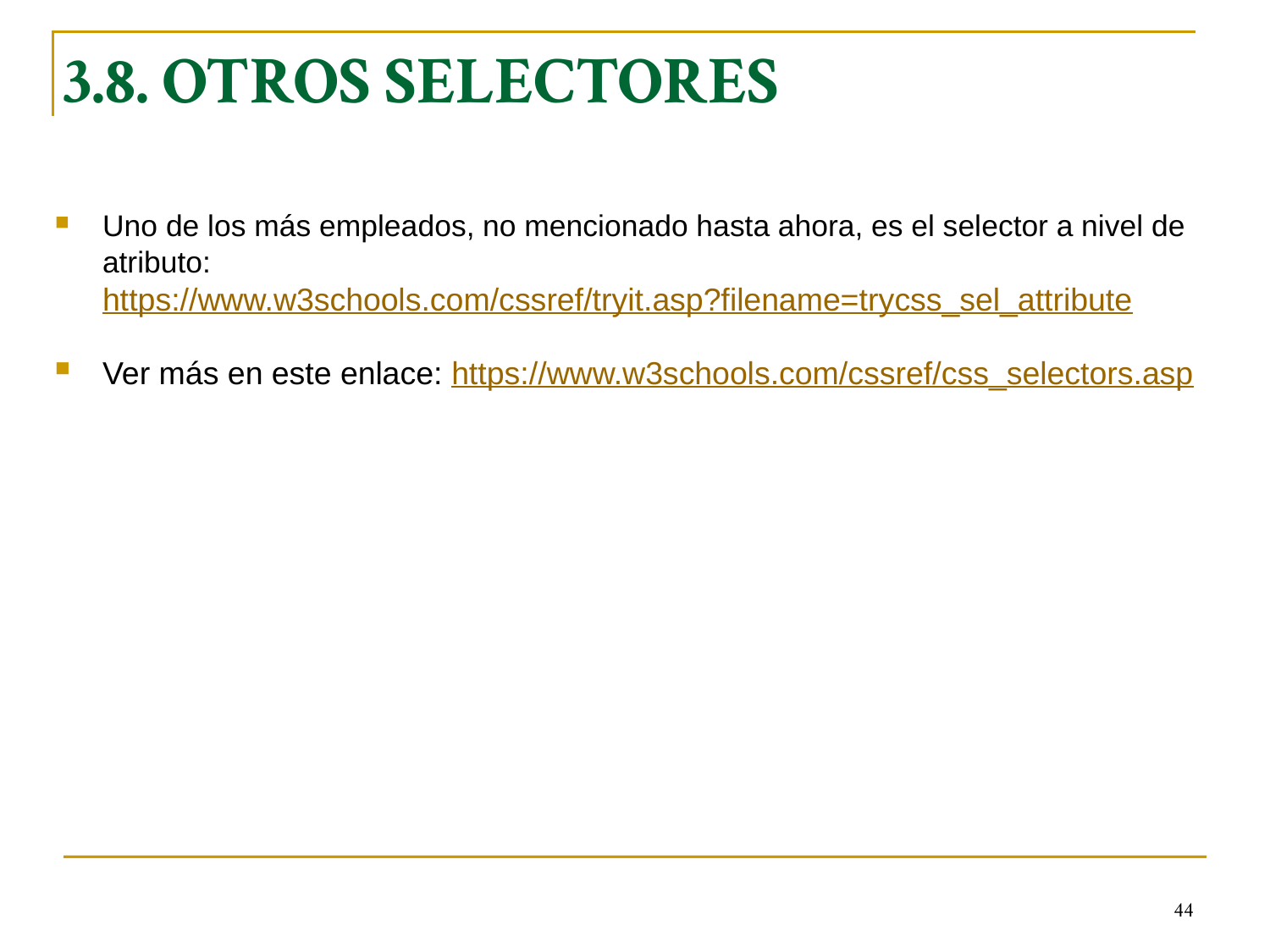

3.8. OTROS SELECTORES
Uno de los más empleados, no mencionado hasta ahora, es el selector a nivel de atributo: https://www.w3schools.com/cssref/tryit.asp?filename=trycss_sel_attribute

Ver más en este enlace: https://www.w3schools.com/cssref/css_selectors.asp
# 44